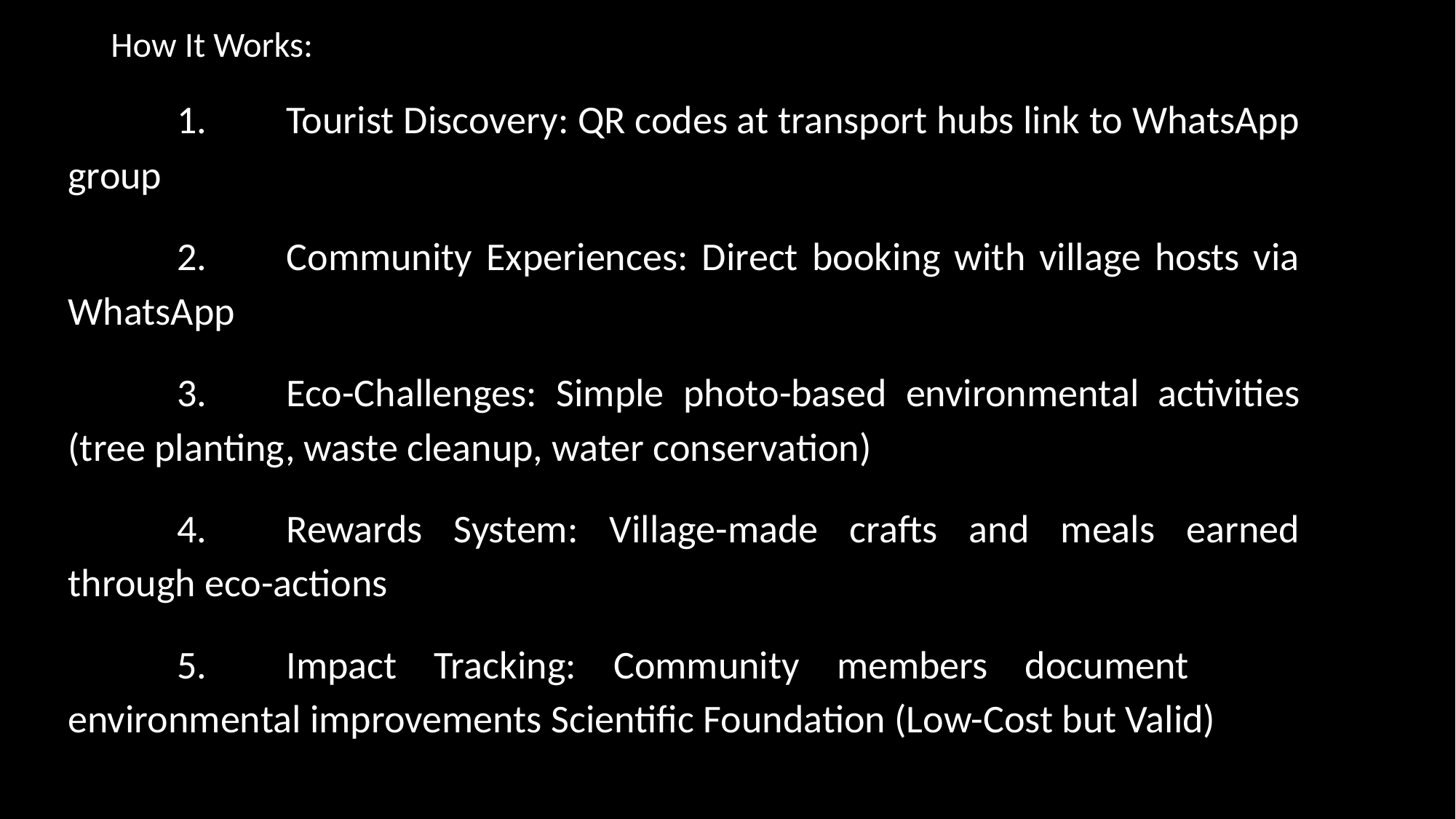

1.	Tourist Discovery: QR codes at transport hubs link to WhatsApp group
	2.	Community Experiences: Direct booking with village hosts via WhatsApp
	3.	Eco-Challenges: Simple photo-based environmental activities (tree planting, waste cleanup, water conservation)
	4.	Rewards System: Village-made crafts and meals earned through eco-actions
	5.	Impact Tracking: Community members document    environmental improvements Scientific Foundation (Low-Cost but Valid)
# How It Works: